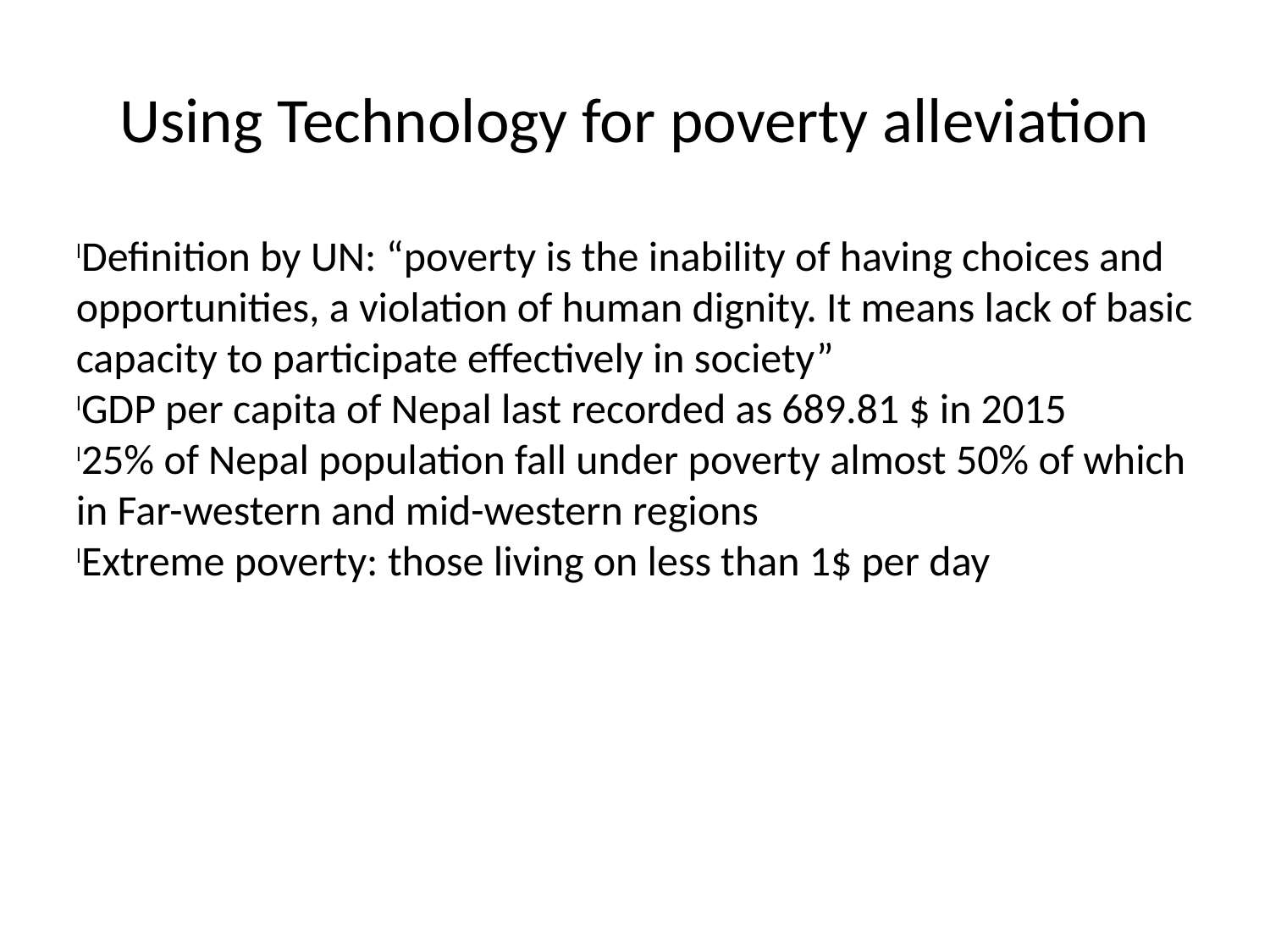

Using Technology for poverty alleviation
Definition by UN: “poverty is the inability of having choices and opportunities, a violation of human dignity. It means lack of basic capacity to participate effectively in society”
GDP per capita of Nepal last recorded as 689.81 $ in 2015
25% of Nepal population fall under poverty almost 50% of which in Far-western and mid-western regions
Extreme poverty: those living on less than 1$ per day